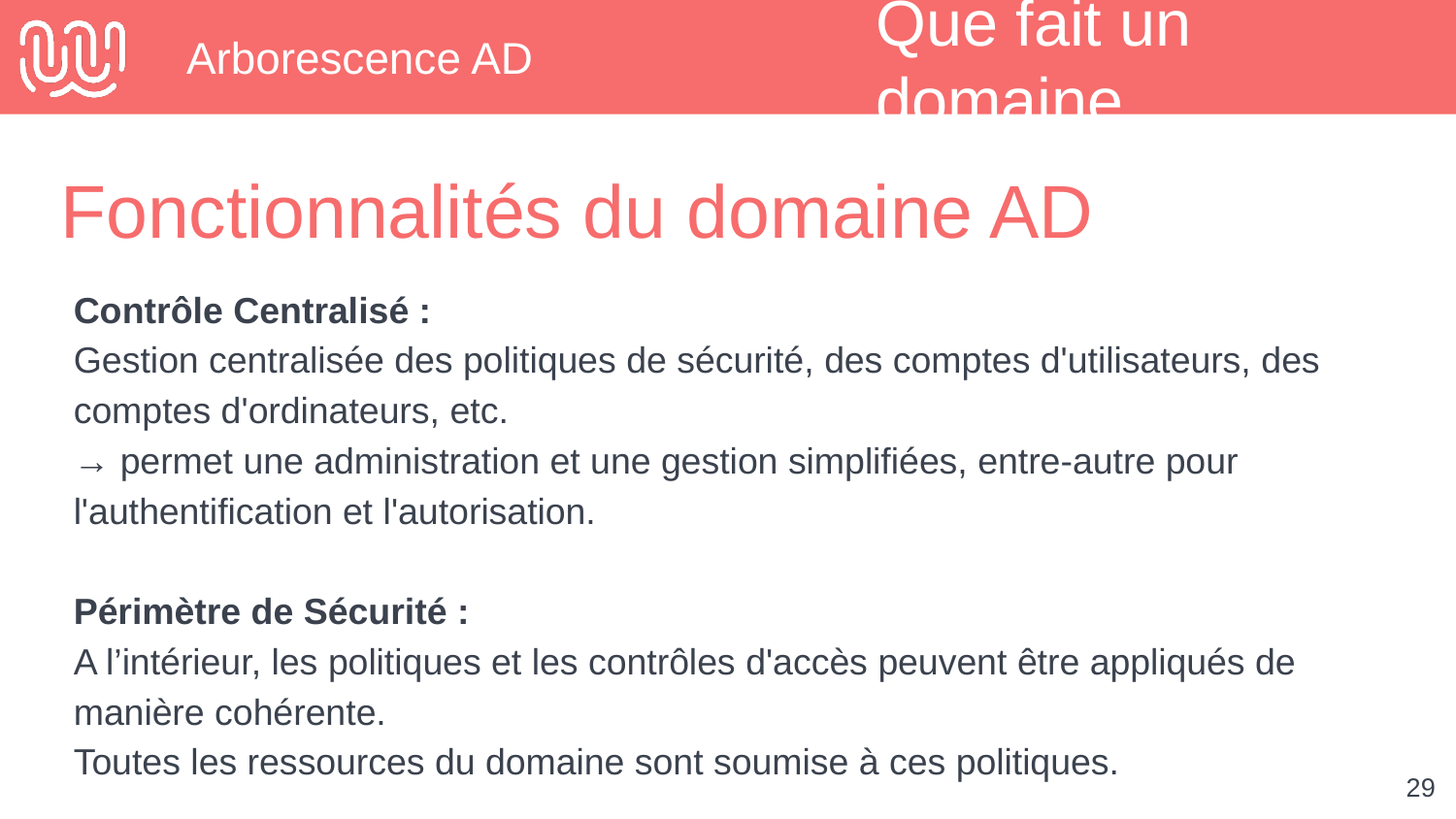

# Arborescence AD
Que fait un domaine
Fonctionnalités du domaine AD
Contrôle Centralisé :
Gestion centralisée des politiques de sécurité, des comptes d'utilisateurs, des comptes d'ordinateurs, etc.
→ permet une administration et une gestion simplifiées, entre-autre pour l'authentification et l'autorisation.

Périmètre de Sécurité :
A l’intérieur, les politiques et les contrôles d'accès peuvent être appliqués de manière cohérente.
Toutes les ressources du domaine sont soumise à ces politiques.
29